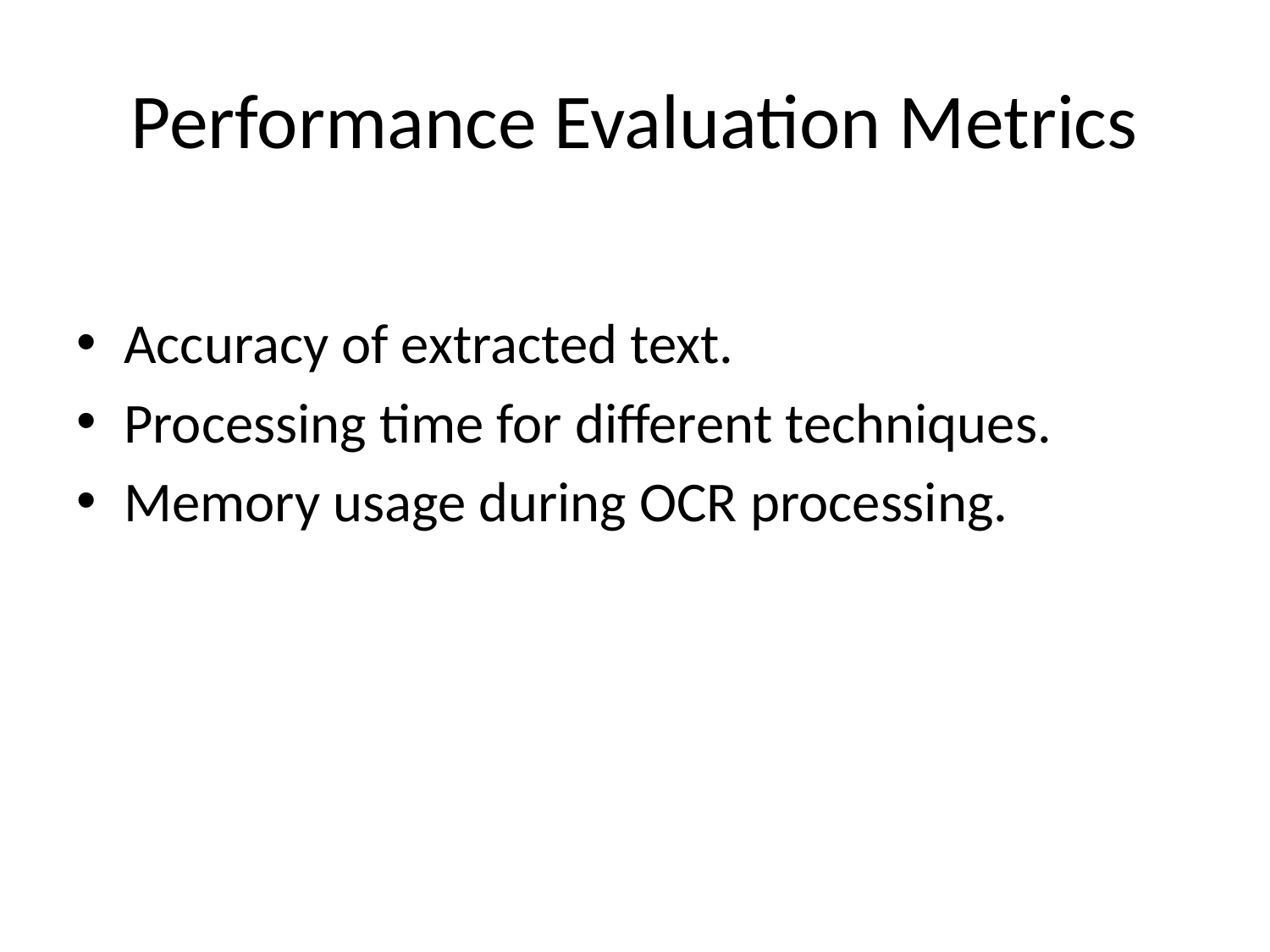

# Performance Evaluation Metrics

Accuracy of extracted text.
Processing time for different techniques.
Memory usage during OCR processing.